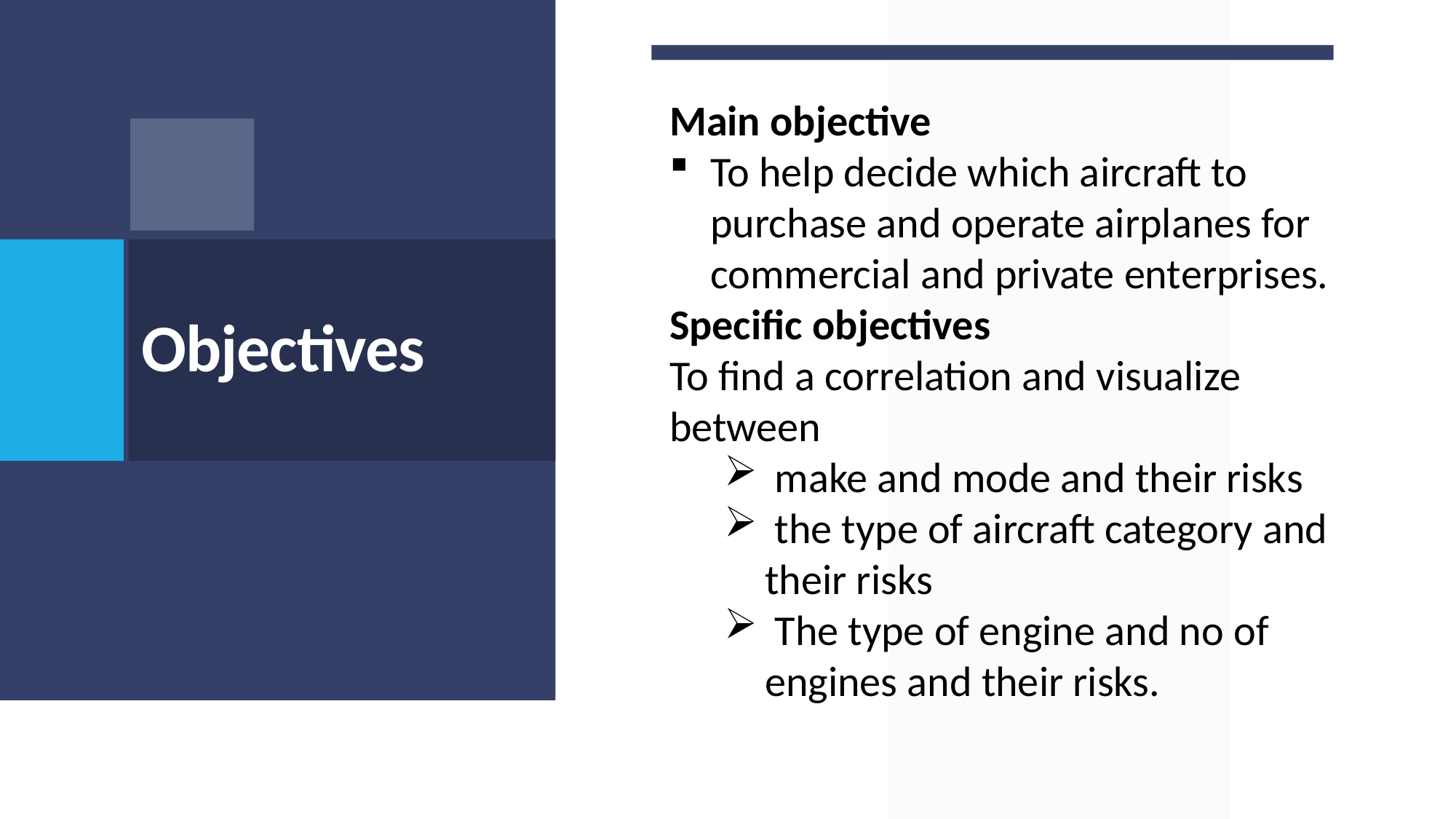

Main objective
To help decide which aircraft to purchase and operate airplanes for commercial and private enterprises.
Specific objectives
To find a correlation and visualize between
 make and mode and their risks
 the type of aircraft category and their risks
 The type of engine and no of engines and their risks.
# Objectives